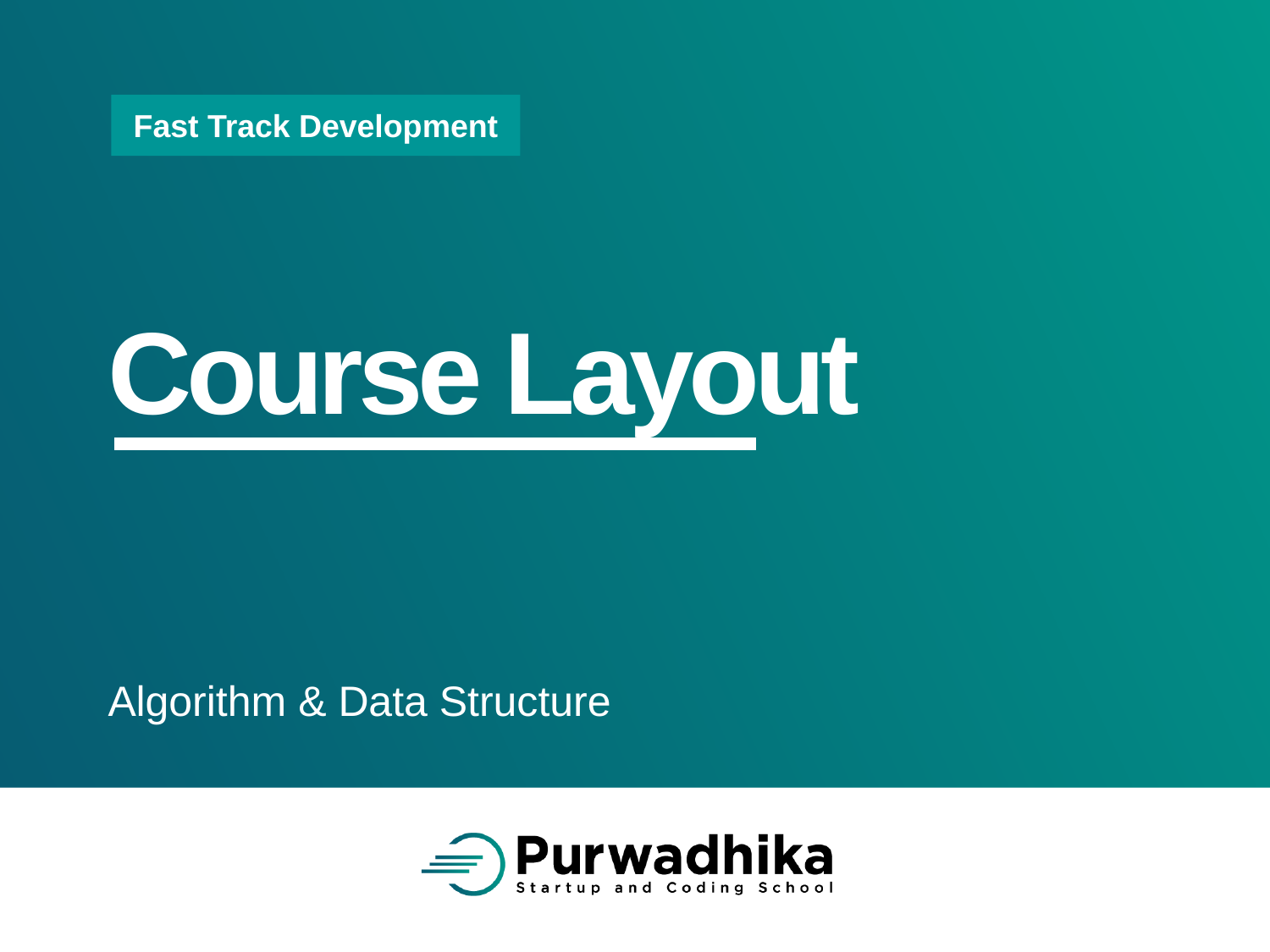

# Course Layout

Algorithm & Data Structure